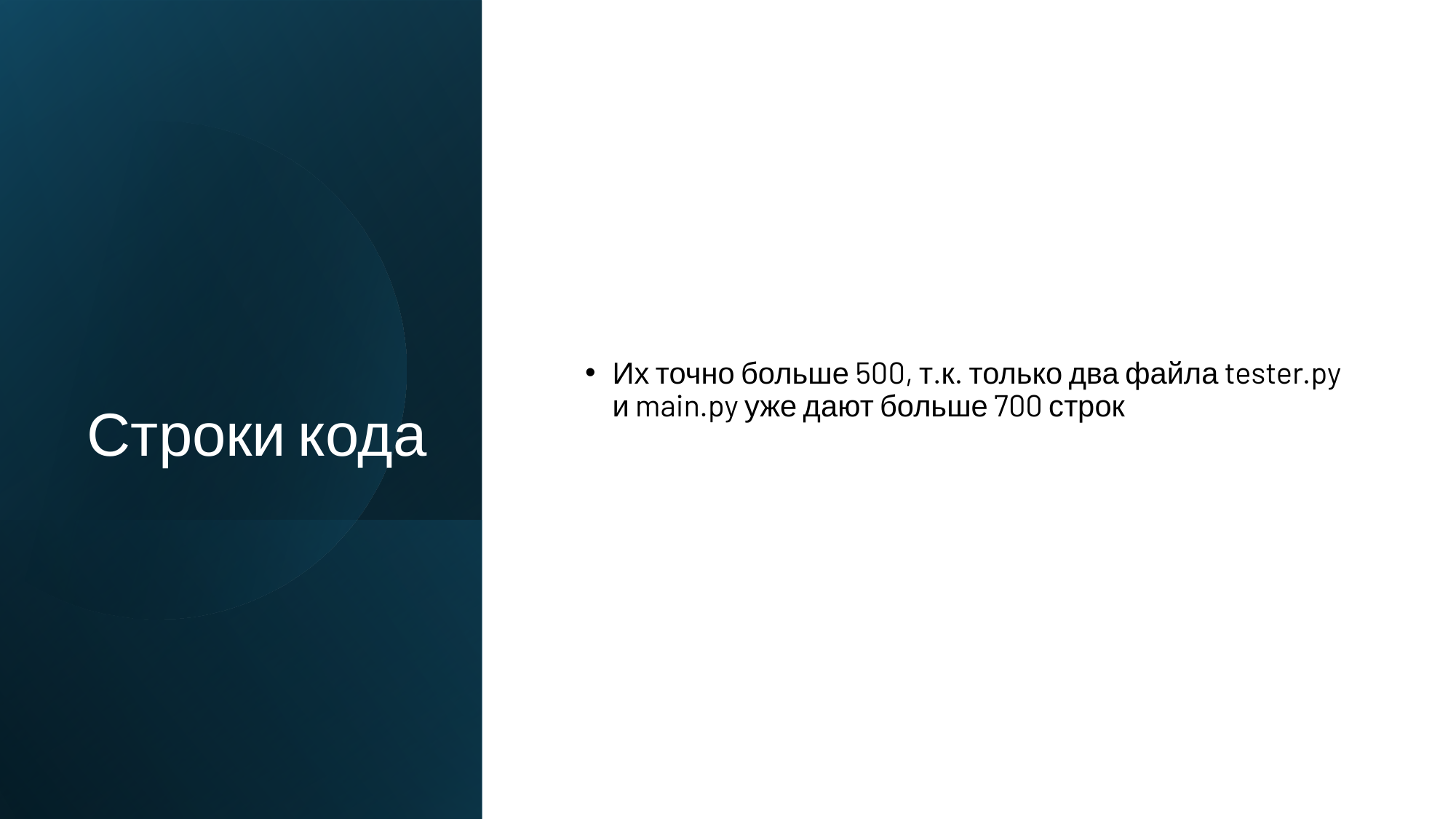

# Строки кода
Их точно больше 500, т.к. только два файла tester.py и main.py уже дают больше 700 строк